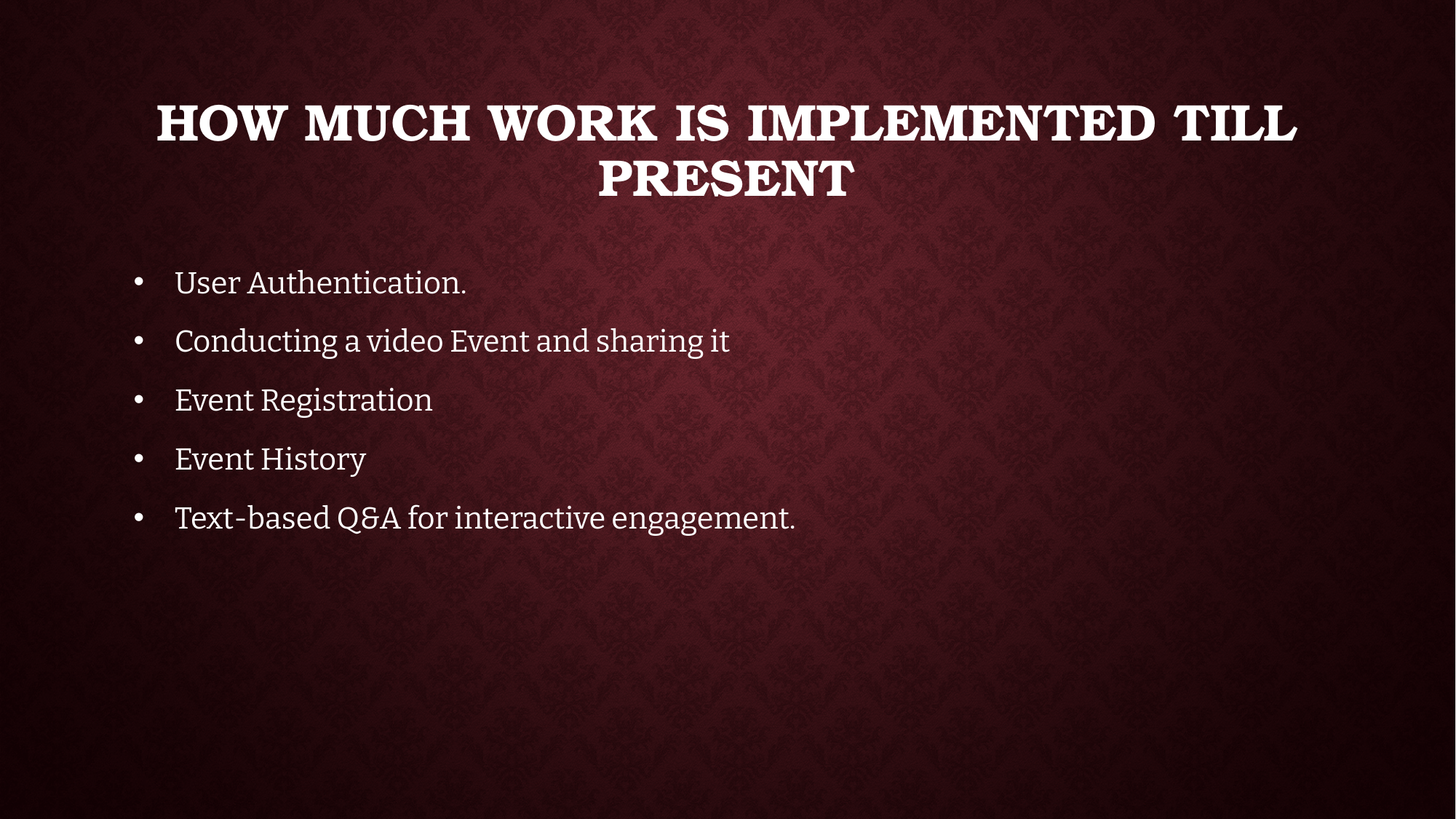

# HOW MUCH WORK IS IMPLEMENTED TILL PRESENT
User Authentication.
Conducting a video Event and sharing it
Event Registration
Event History
Text-based Q&A for interactive engagement.